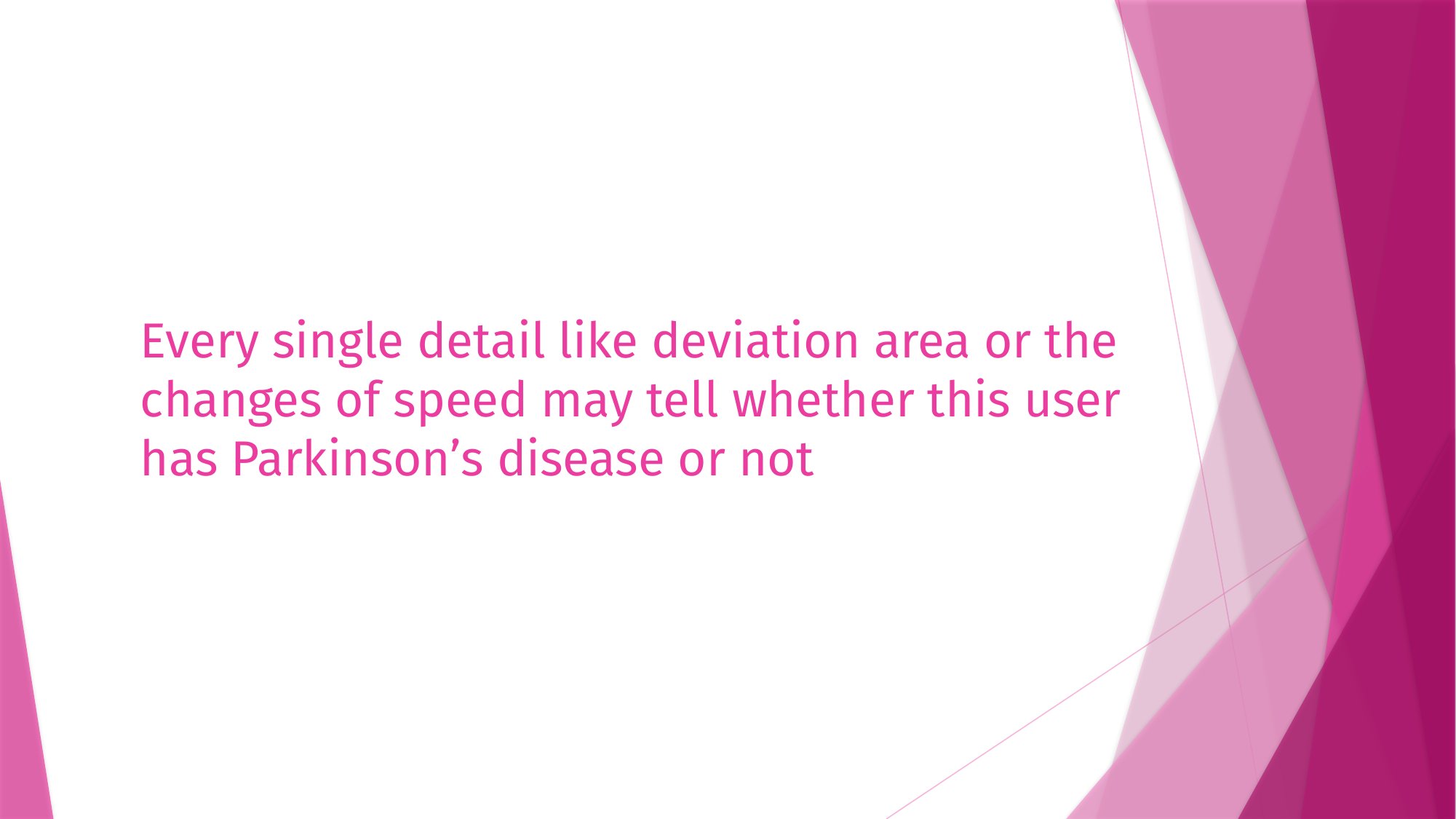

# Every single detail like deviation area or the changes of speed may tell whether this user has Parkinson’s disease or not